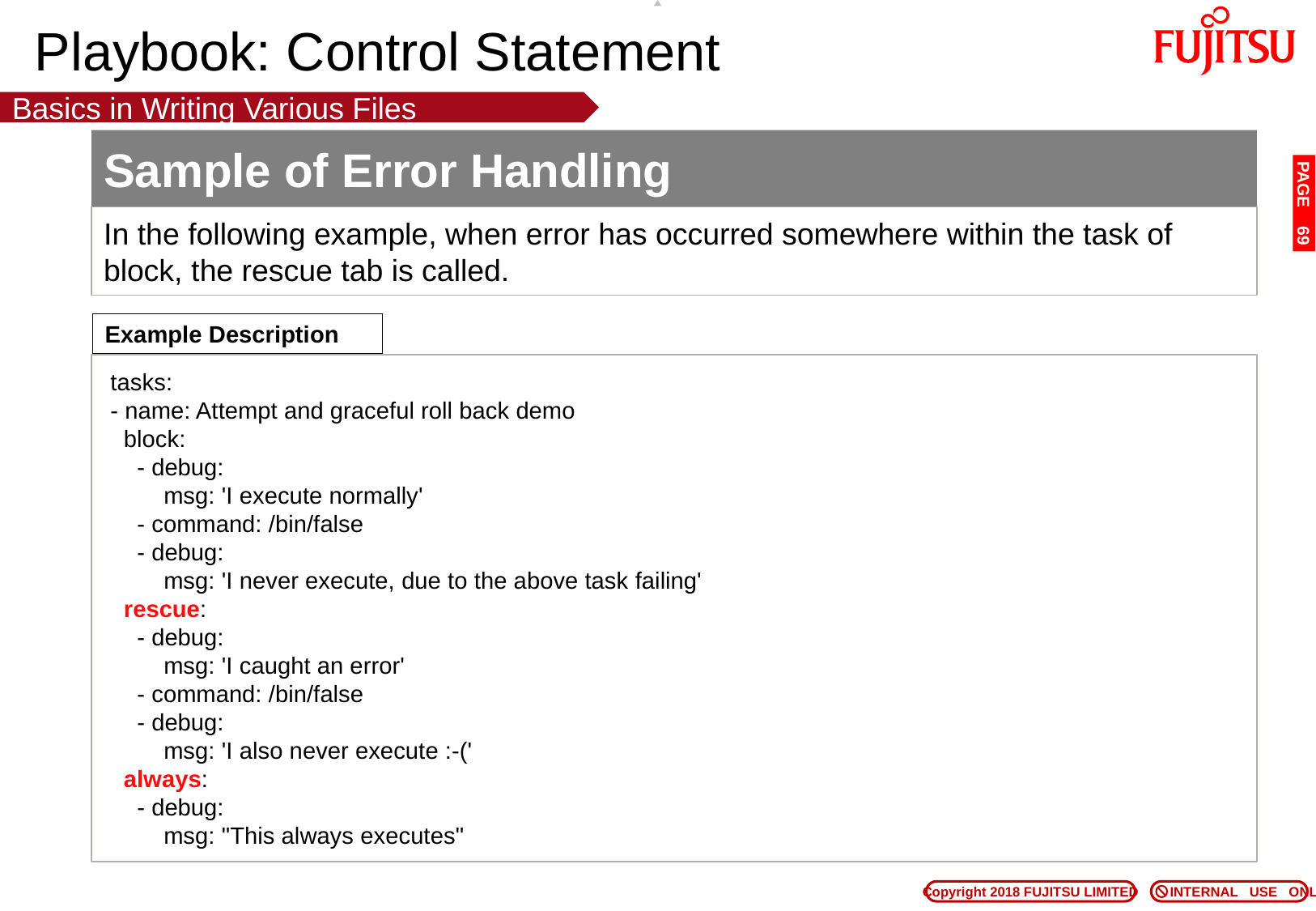

# Playbook: Control Statement
Basics in Writing Various Files
Sample of Error Handling
PAGE    69
In the following example, when error has occurred somewhere within the task of block, the rescue tab is called.
Example Description
 tasks:
 - name: Attempt and graceful roll back demo
   block:
     - debug:
         msg: 'I execute normally'
     - command: /bin/false
     - debug:
         msg: 'I never execute, due to the above task failing'
   rescue:
     - debug:
         msg: 'I caught an error'
     - command: /bin/false
     - debug:
         msg: 'I also never execute :-('
   always:
     - debug:
         msg: "This always executes"